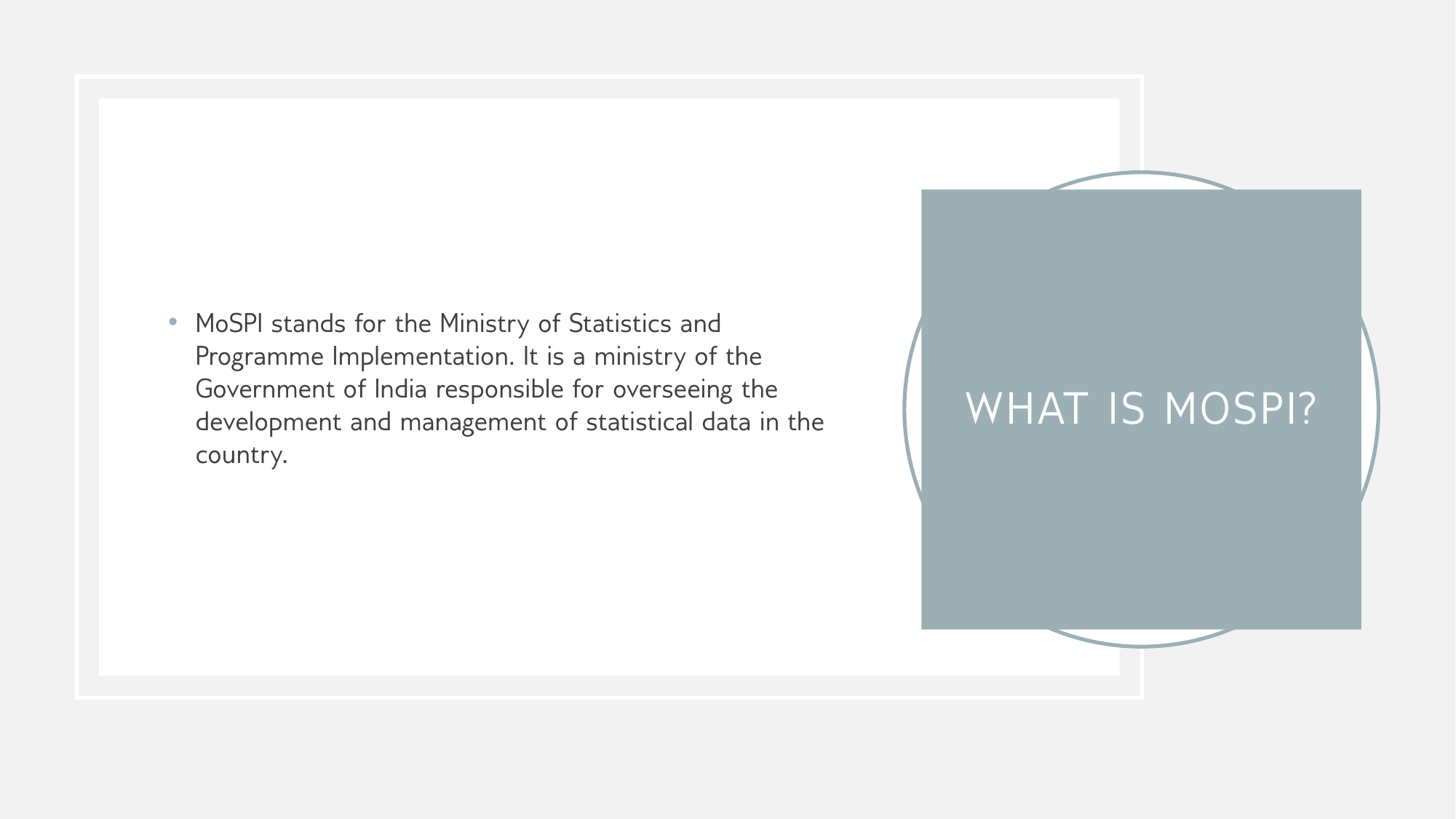

MoSPI stands for the Ministry of Statistics and Programme Implementation. It is a ministry of the Government of India responsible for overseeing the development and management of statistical data in the country.

# What Is Mospi?